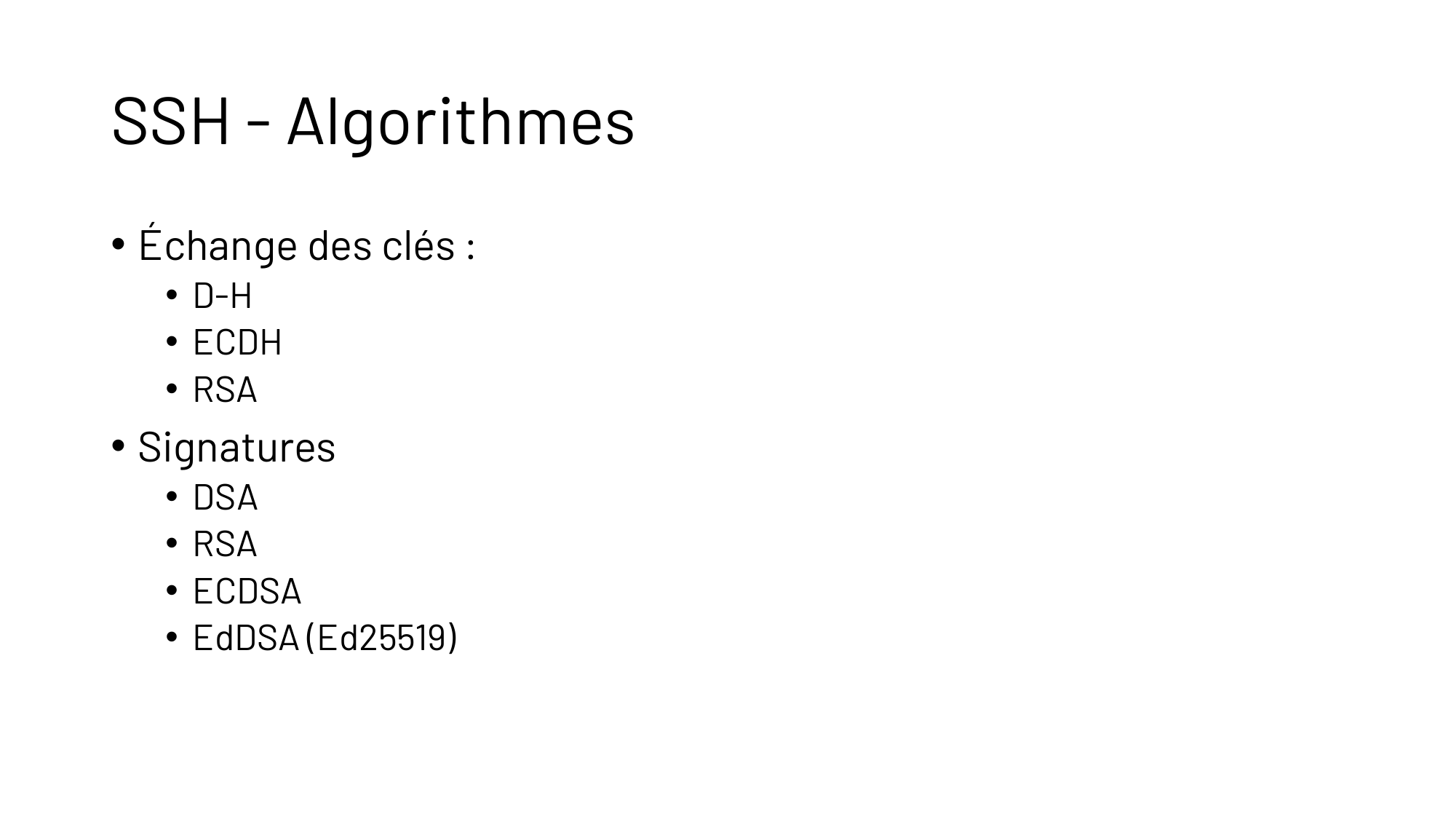

# SSH - Algorithmes
Échange des clés :
D-H
ECDH
RSA
Signatures
DSA
RSA
ECDSA
EdDSA (Ed25519)